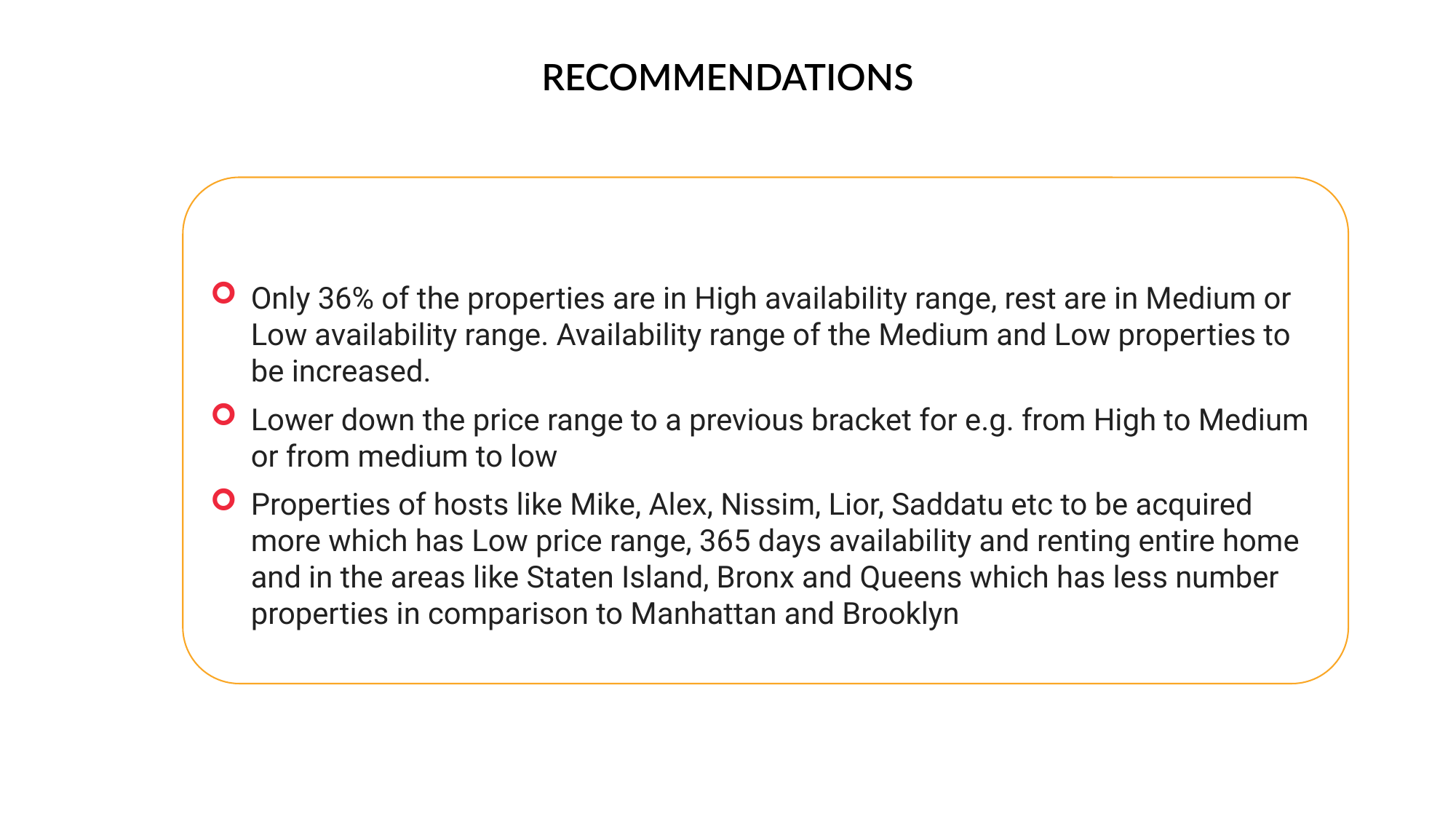

RECOMMENDATIONS

Only 36% of the properties are in High availability range, rest are in Medium or Low availability range. Availability range of the Medium and Low properties to be increased.
Lower down the price range to a previous bracket for e.g. from High to Medium or from medium to low
Properties of hosts like Mike, Alex, Nissim, Lior, Saddatu etc to be acquired more which has Low price range, 365 days availability and renting entire home and in the areas like Staten Island, Bronx and Queens which has less number properties in comparison to Manhattan and Brooklyn